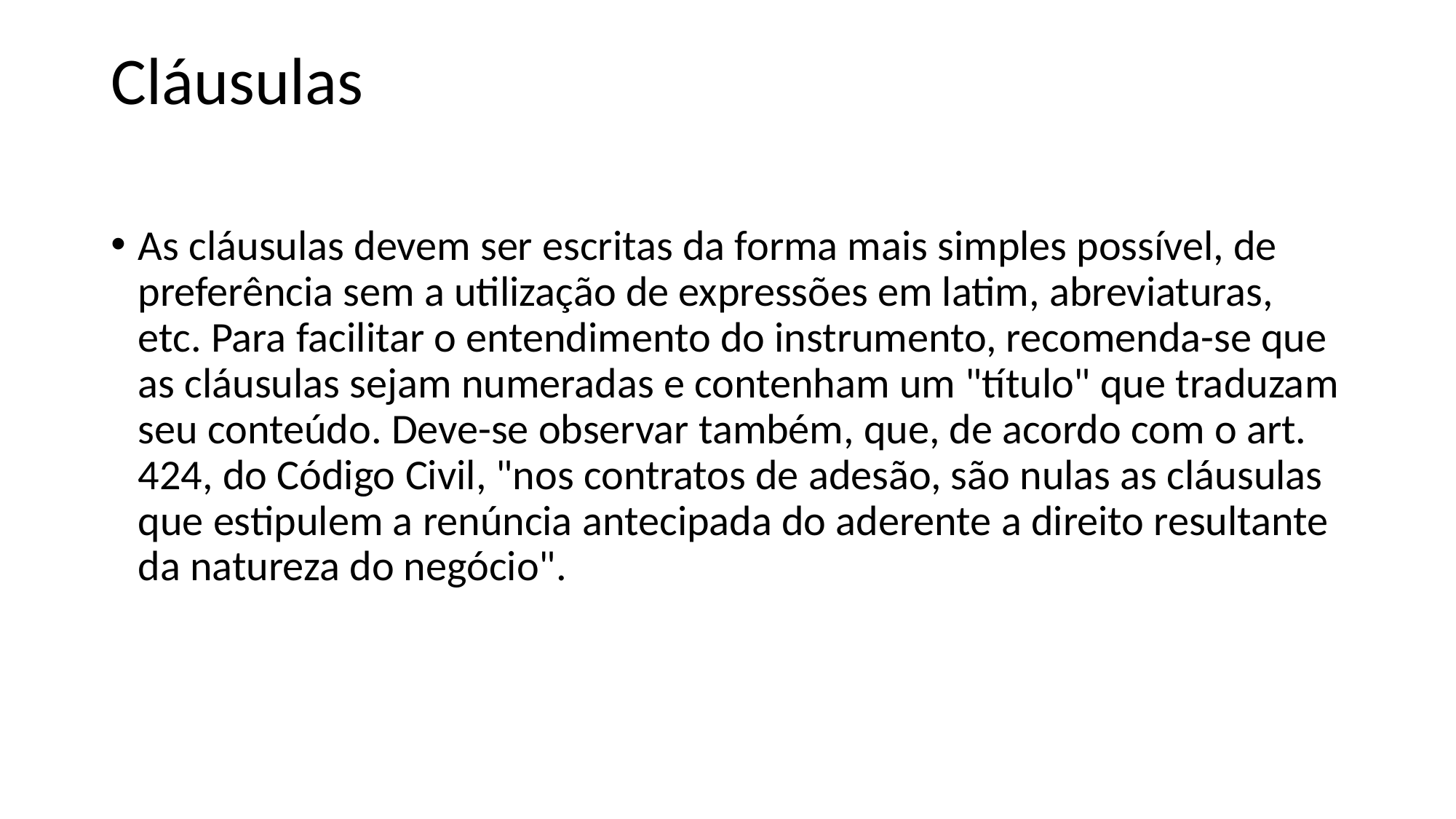

# Cláusulas
As cláusulas devem ser escritas da forma mais simples possível, de preferência sem a utilização de expressões em latim, abreviaturas, etc. Para facilitar o entendimento do instrumento, recomenda-se que as cláusulas sejam numeradas e contenham um "título" que traduzam seu conteúdo. Deve-se observar também, que, de acordo com o art. 424, do Código Civil, "nos contratos de adesão, são nulas as cláusulas que estipulem a renúncia antecipada do aderente a direito resultante da natureza do negócio".